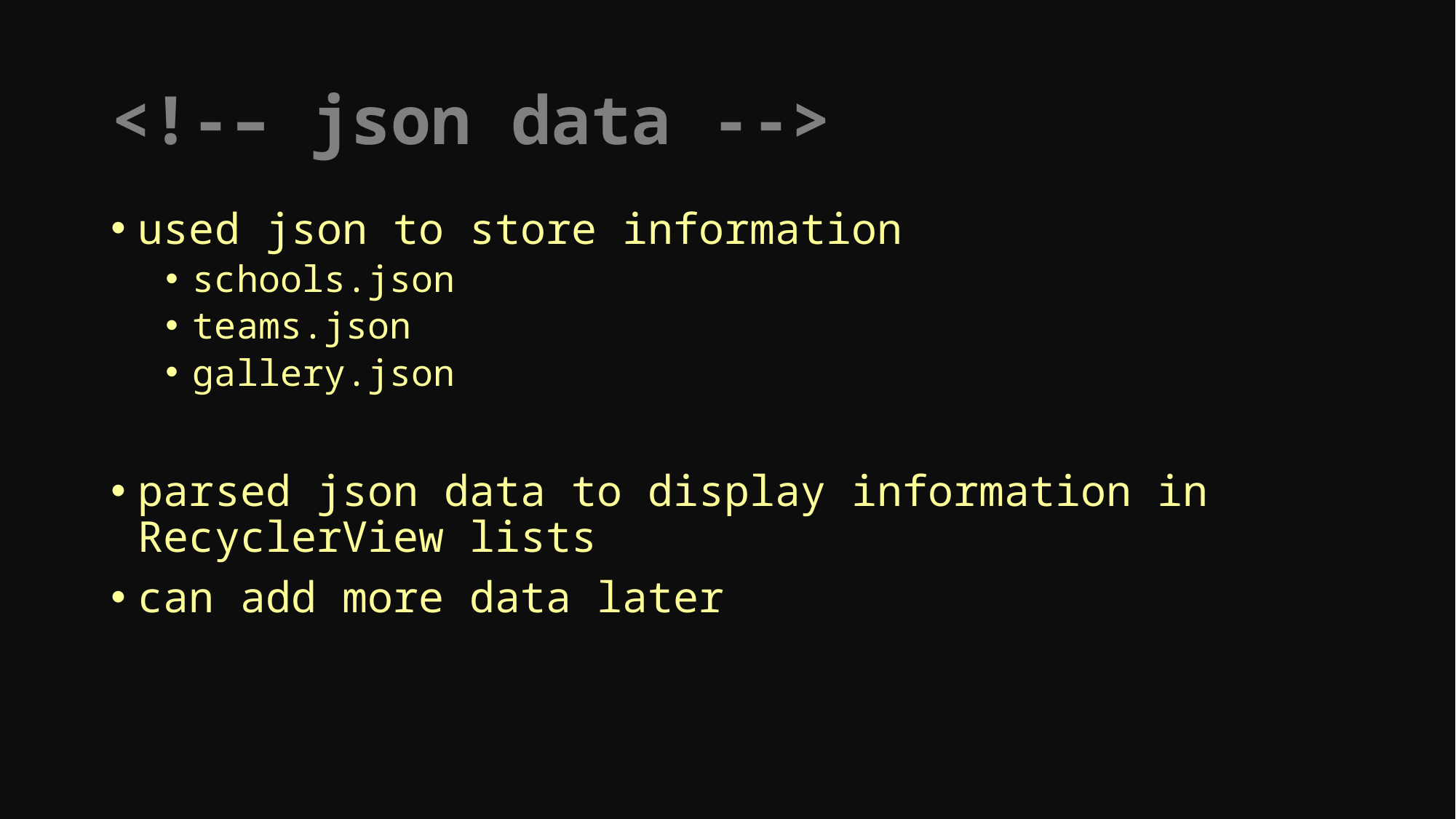

# <!-– json data -->
used json to store information
schools.json
teams.json
gallery.json

parsed json data to display information in RecyclerView lists
can add more data later